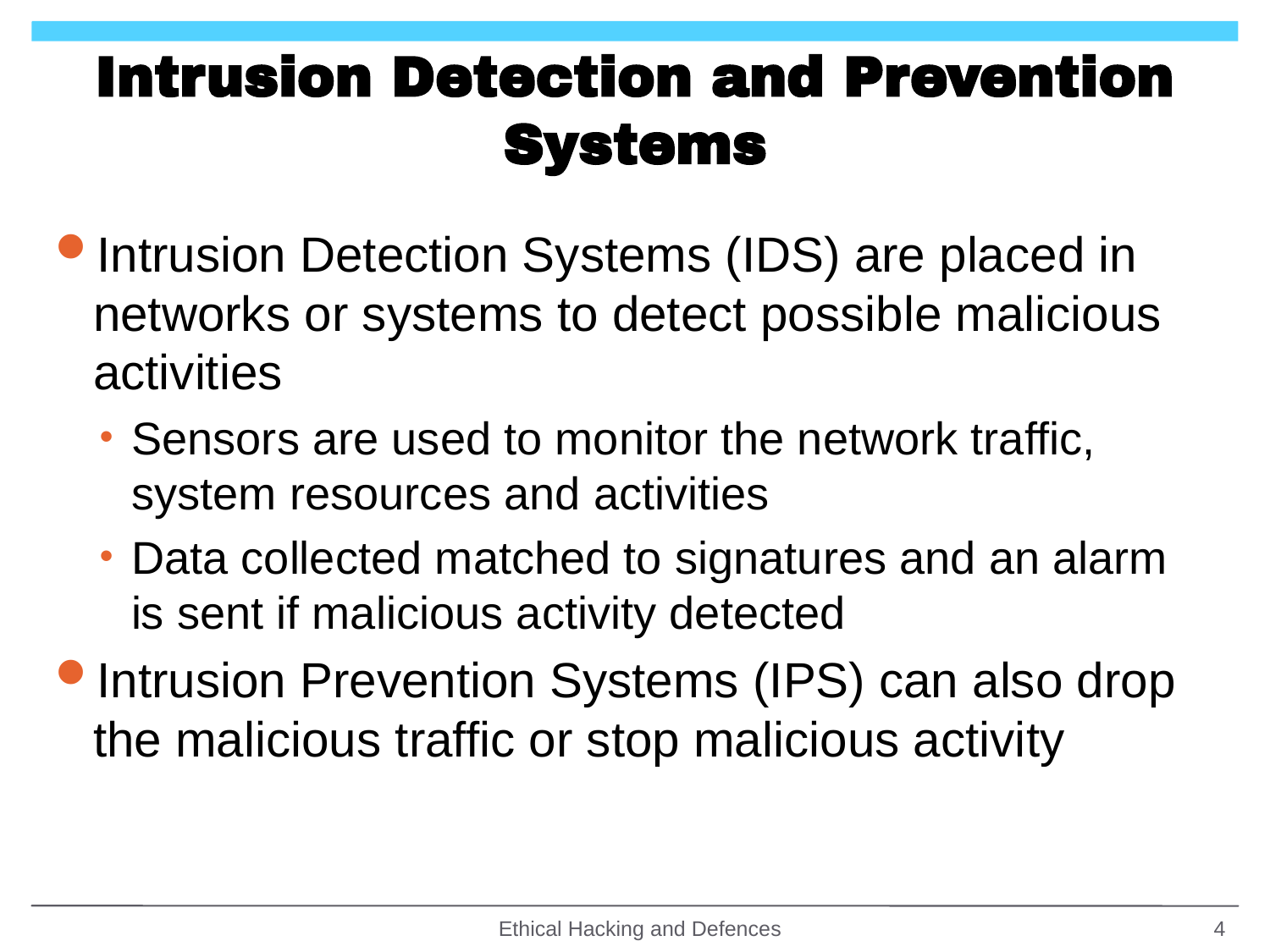

# Intrusion Detection and Prevention Systems
Intrusion Detection Systems (IDS) are placed in networks or systems to detect possible malicious activities
Sensors are used to monitor the network traffic, system resources and activities
Data collected matched to signatures and an alarm is sent if malicious activity detected
Intrusion Prevention Systems (IPS) can also drop the malicious traffic or stop malicious activity

Ethical Hacking and Defences
4